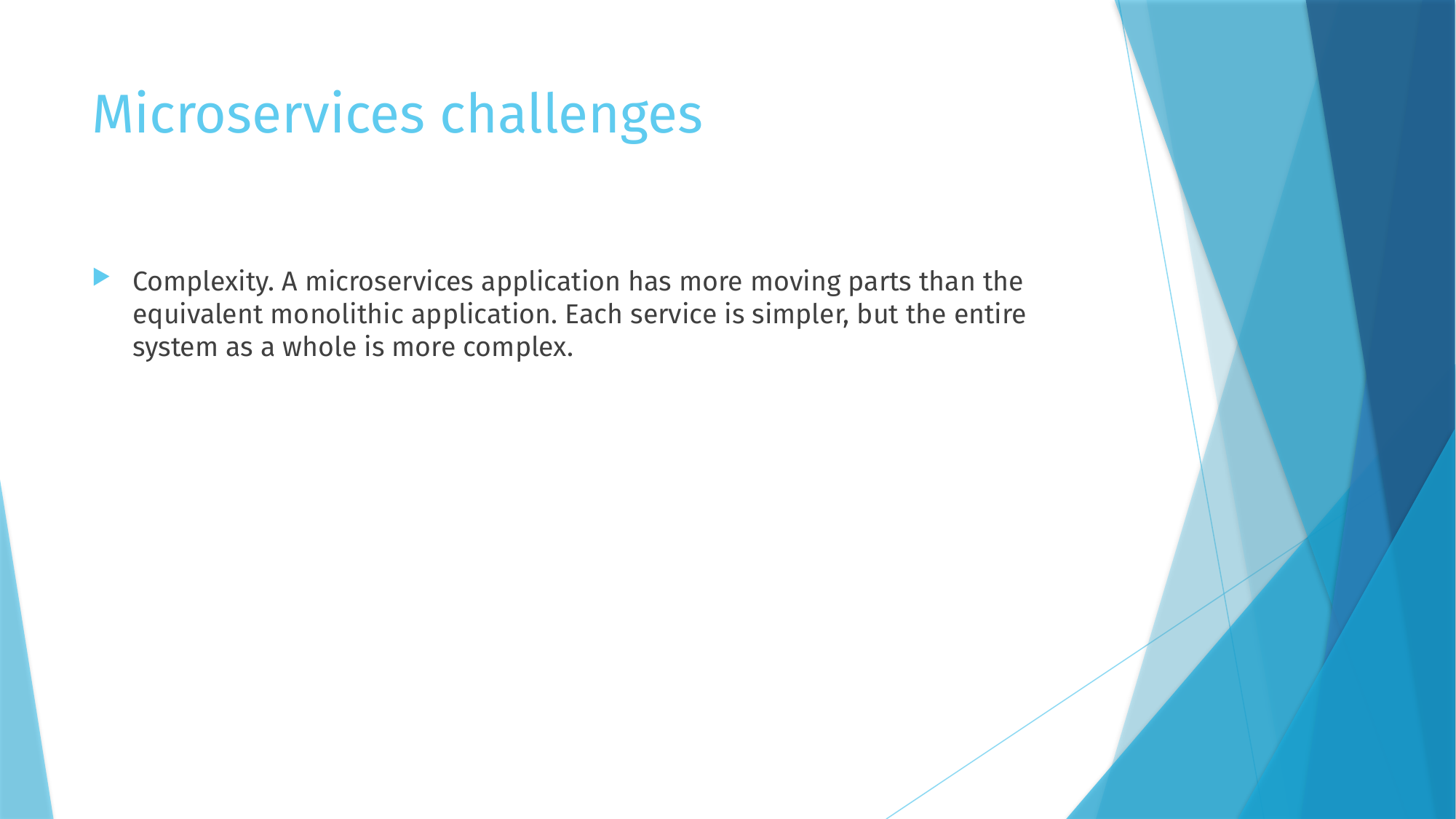

# Microservices challenges
Complexity. A microservices application has more moving parts than the equivalent monolithic application. Each service is simpler, but the entire system as a whole is more complex.